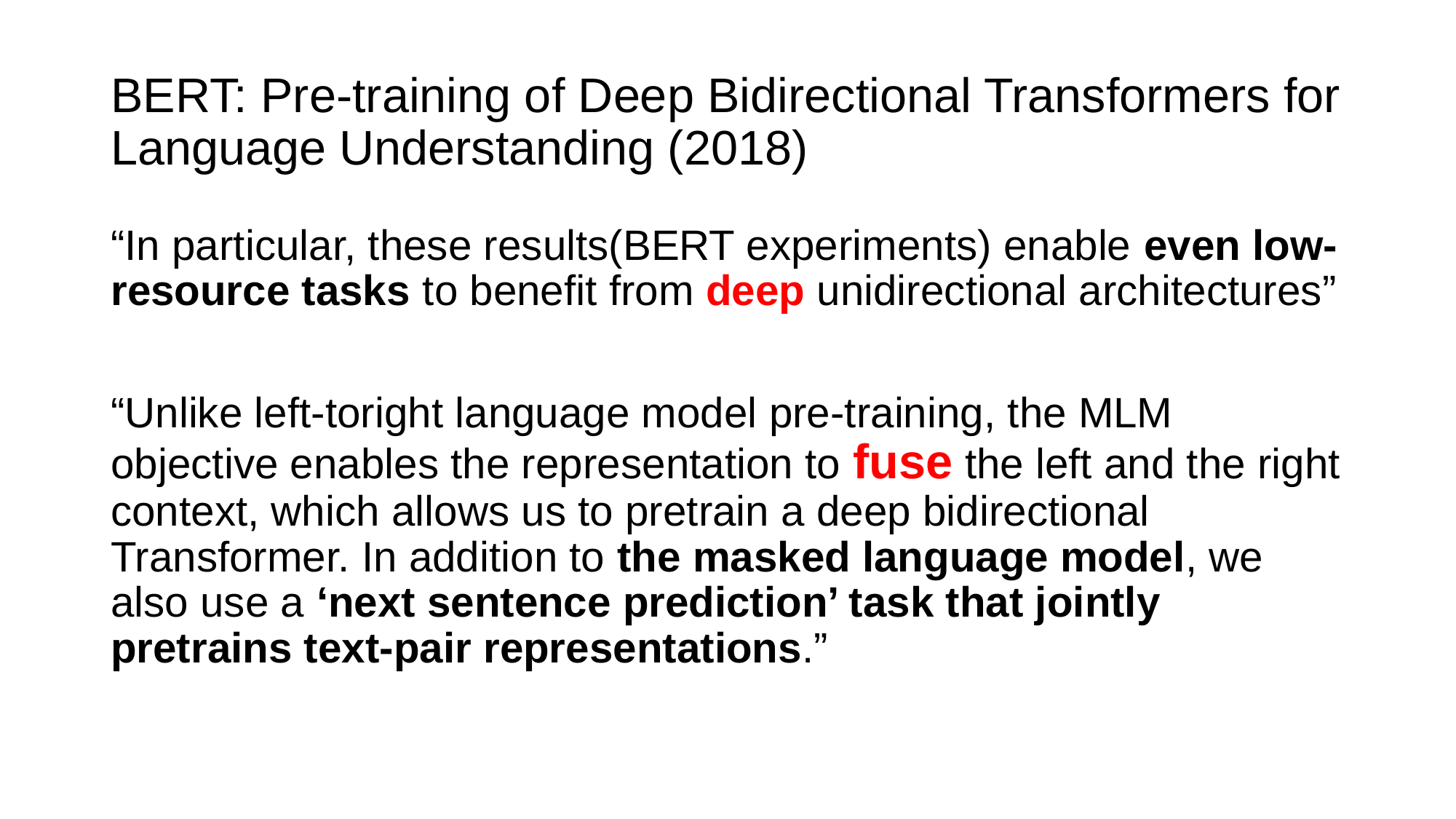

BERT: Pre-training of Deep Bidirectional Transformers for Language Understanding (2018)
“In particular, these results(BERT experiments) enable even low-resource tasks to beneﬁt from deep unidirectional architectures”

“Unlike left-toright language model pre-training, the MLM objective enables the representation to fuse the left and the right context, which allows us to pretrain a deep bidirectional Transformer. In addition to the masked language model, we also use a ‘next sentence prediction’ task that jointly pretrains text-pair representations.”